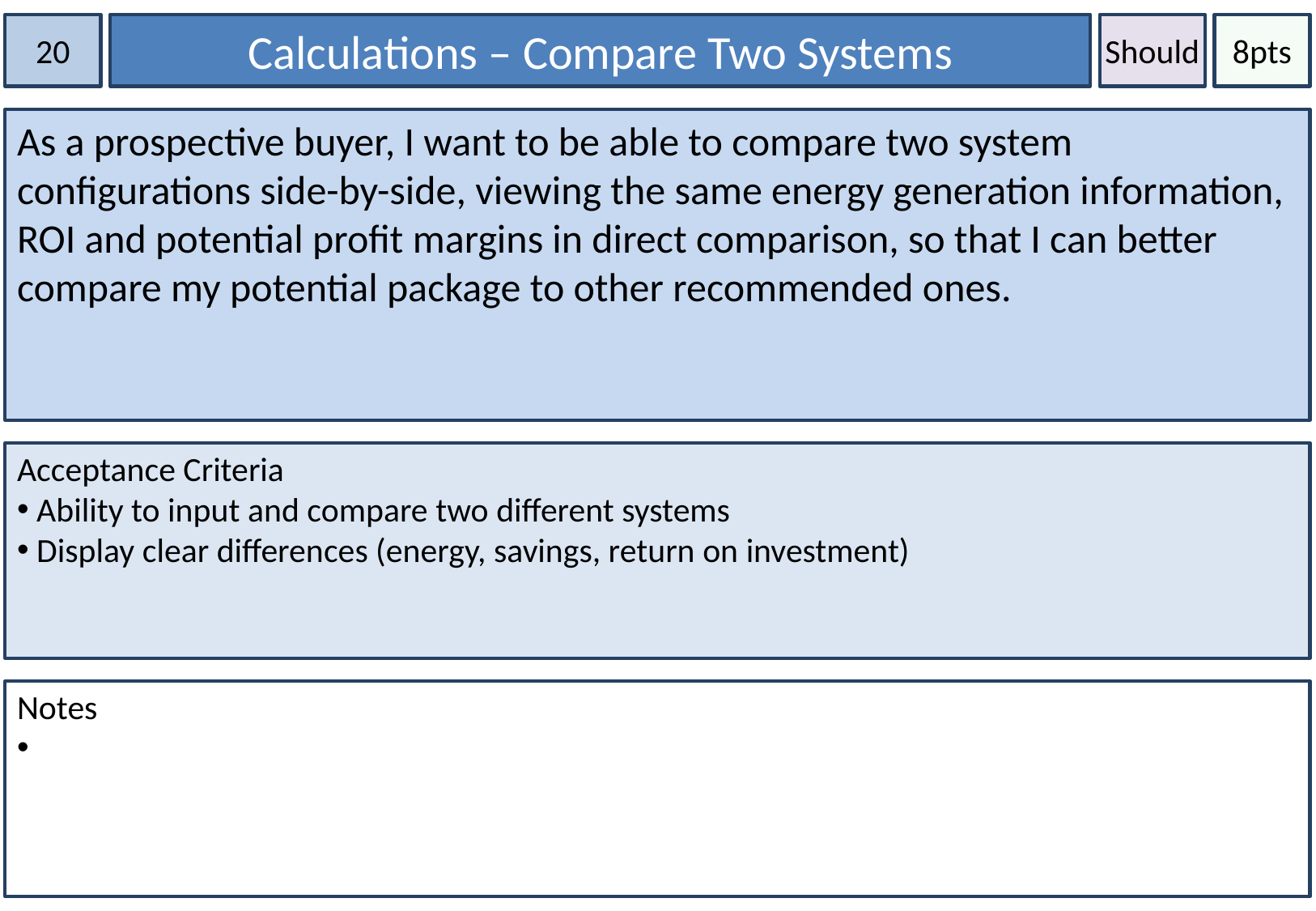

20
Calculations – Compare Two Systems
Should
8pts
As a prospective buyer, I want to be able to compare two system configurations side-by-side, viewing the same energy generation information, ROI and potential profit margins in direct comparison, so that I can better compare my potential package to other recommended ones.
Acceptance Criteria
 Ability to input and compare two different systems
 Display clear differences (energy, savings, return on investment)

Notes